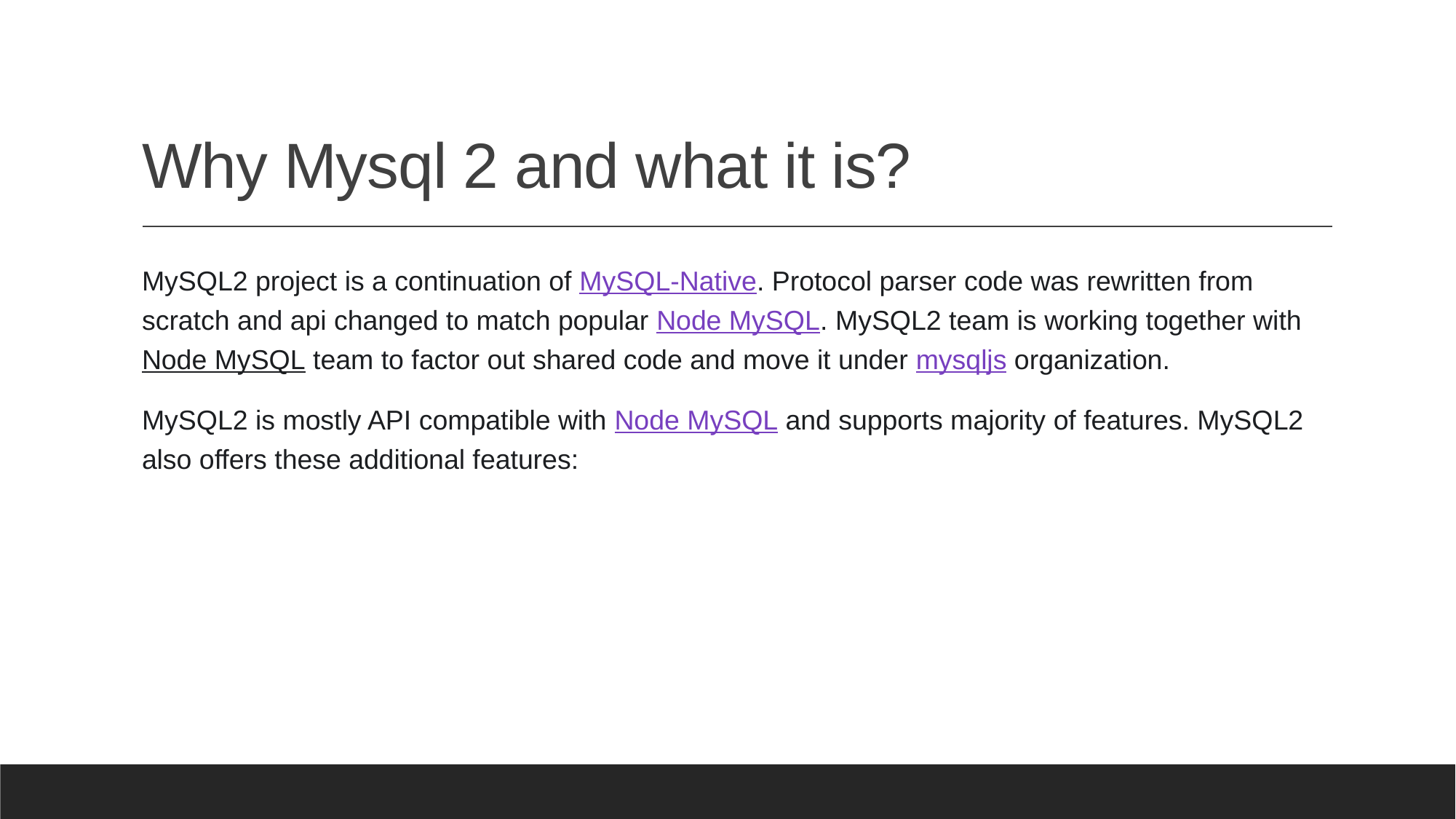

# Why Mysql 2 and what it is?
MySQL2 project is a continuation of MySQL-Native. Protocol parser code was rewritten from scratch and api changed to match popular Node MySQL. MySQL2 team is working together with Node MySQL team to factor out shared code and move it under mysqljs organization.
MySQL2 is mostly API compatible with Node MySQL and supports majority of features. MySQL2 also offers these additional features: